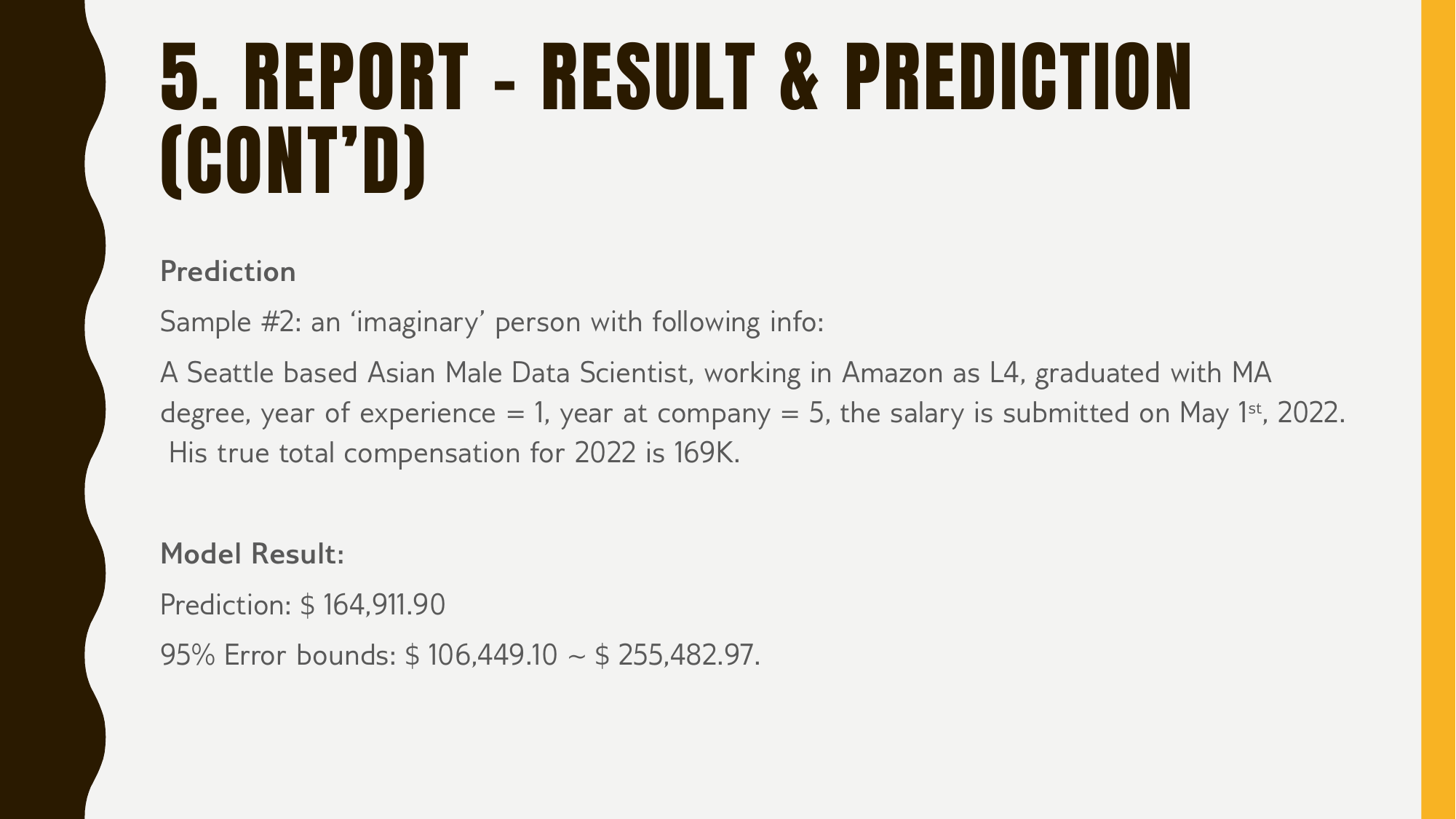

5. REPORT – Result & Prediction (Cont’d)
Prediction
Sample #2: an ‘imaginary’ person with following info:
A Seattle based Asian Male Data Scientist, working in Amazon as L4, graduated with MA degree, year of experience = 1, year at company = 5, the salary is submitted on May 1st, 2022.  His true total compensation for 2022 is 169K.

Model Result:
Prediction: $ 164,911.90
95% Error bounds: $ 106,449.10 ~ $ 255,482.97.